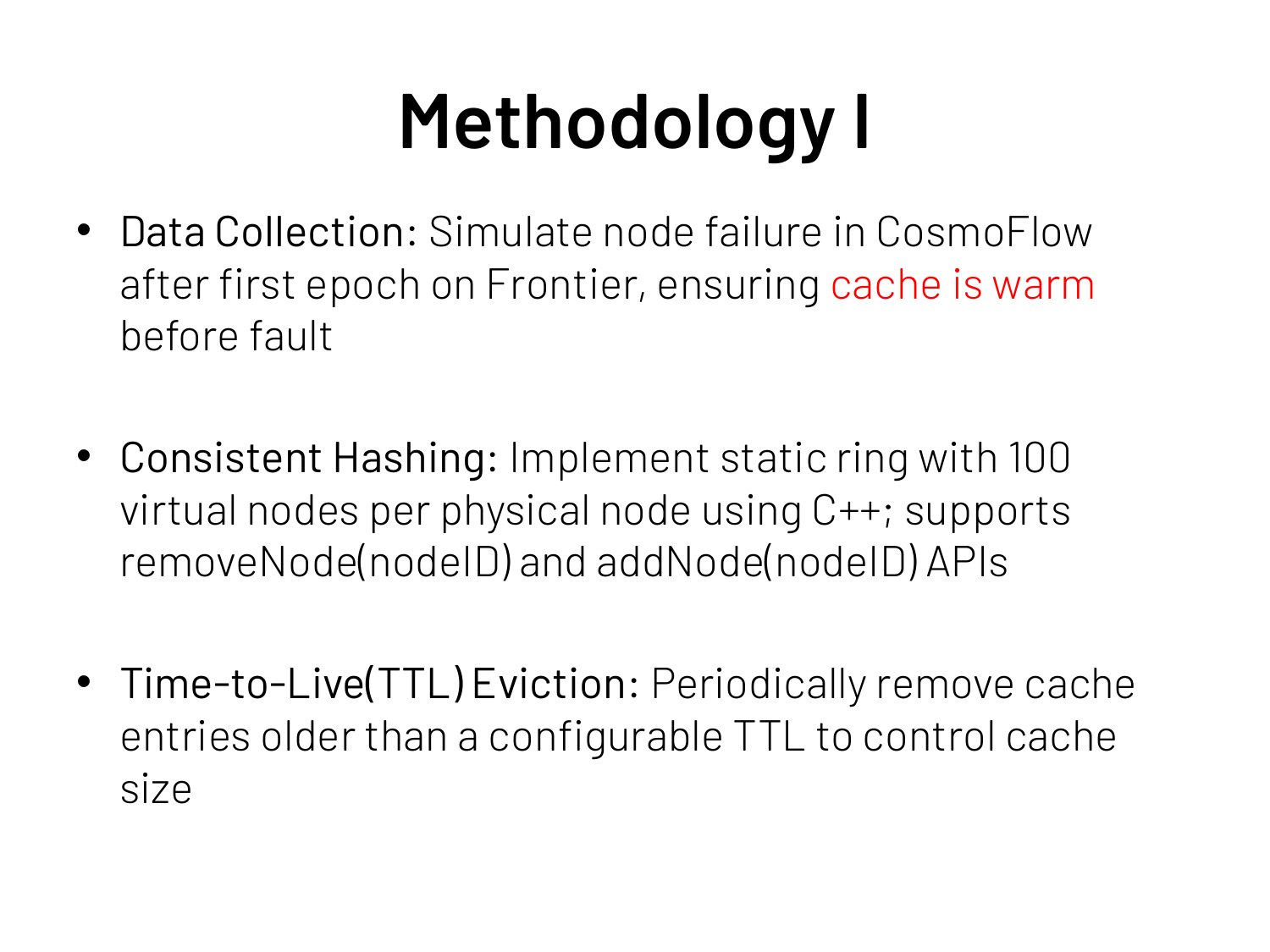

# Methodology I
Data Collection: Simulate node failure in CosmoFlow after first epoch on Frontier, ensuring cache is warm before fault

Consistent Hashing: Implement static ring with 100 virtual nodes per physical node using C++; supports removeNode(nodeID) and addNode(nodeID) APIs

Time-to-Live(TTL) Eviction: Periodically remove cache entries older than a configurable TTL to control cache size